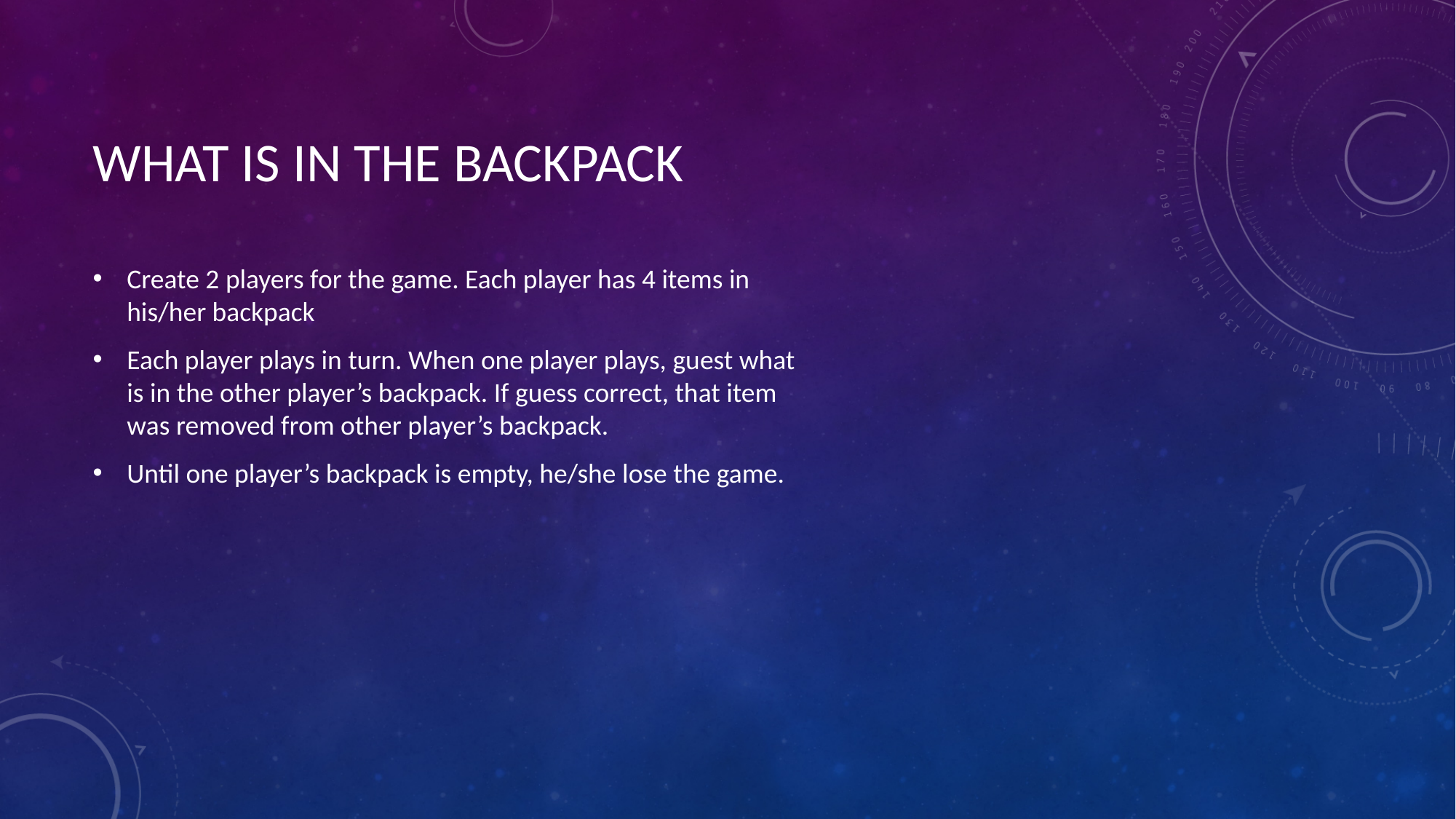

# What is in the backpack
Create 2 players for the game. Each player has 4 items in his/her backpack
Each player plays in turn. When one player plays, guest what is in the other player’s backpack. If guess correct, that item was removed from other player’s backpack.
Until one player’s backpack is empty, he/she lose the game.